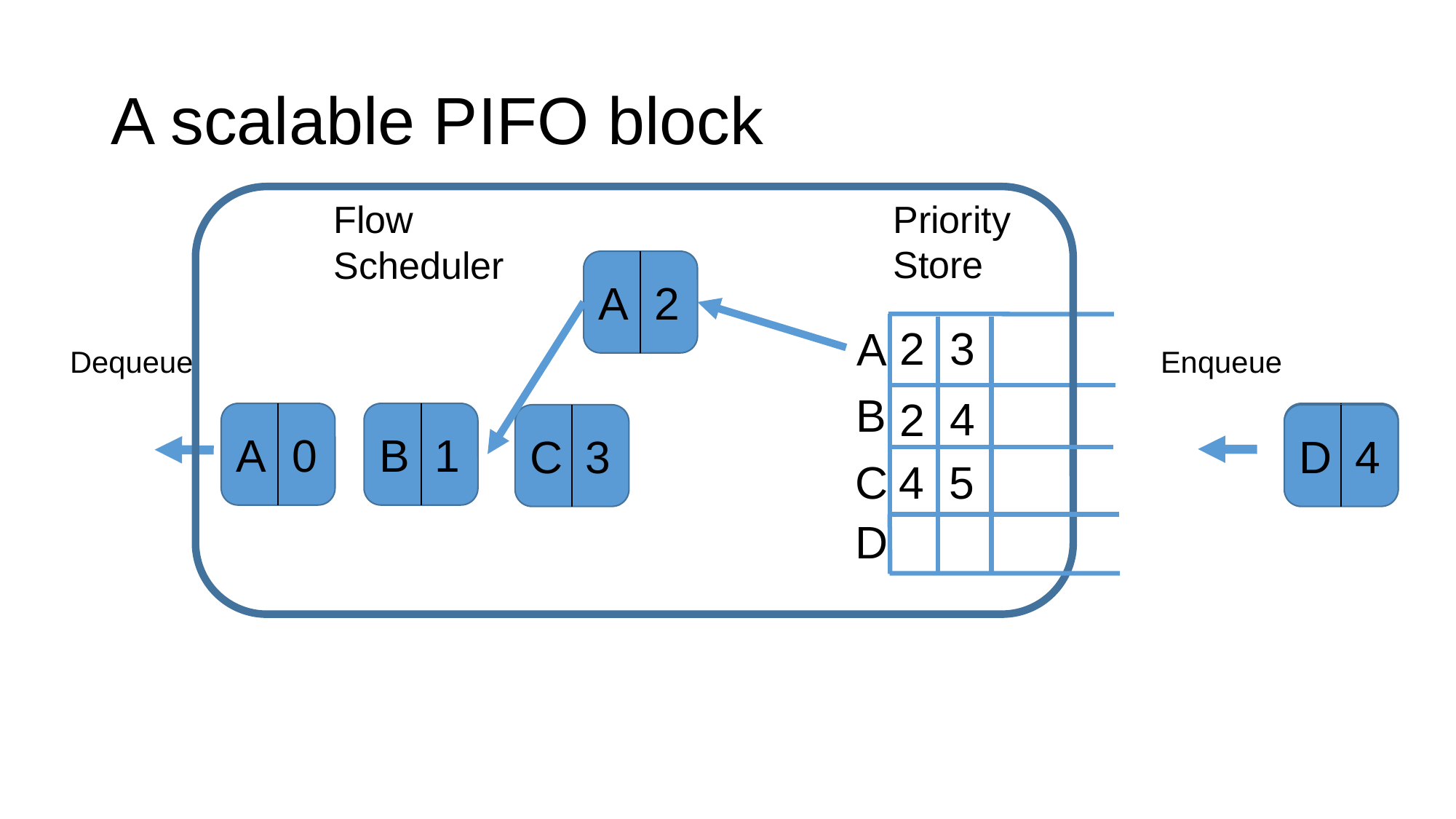

# A scalable PIFO block

Priority
Store
Flow Scheduler

A
2

Dequeue

Enqueue
3
2
A
B
4
2

A
0

B
1

C
3

D
4
C
6
5
C
4
D